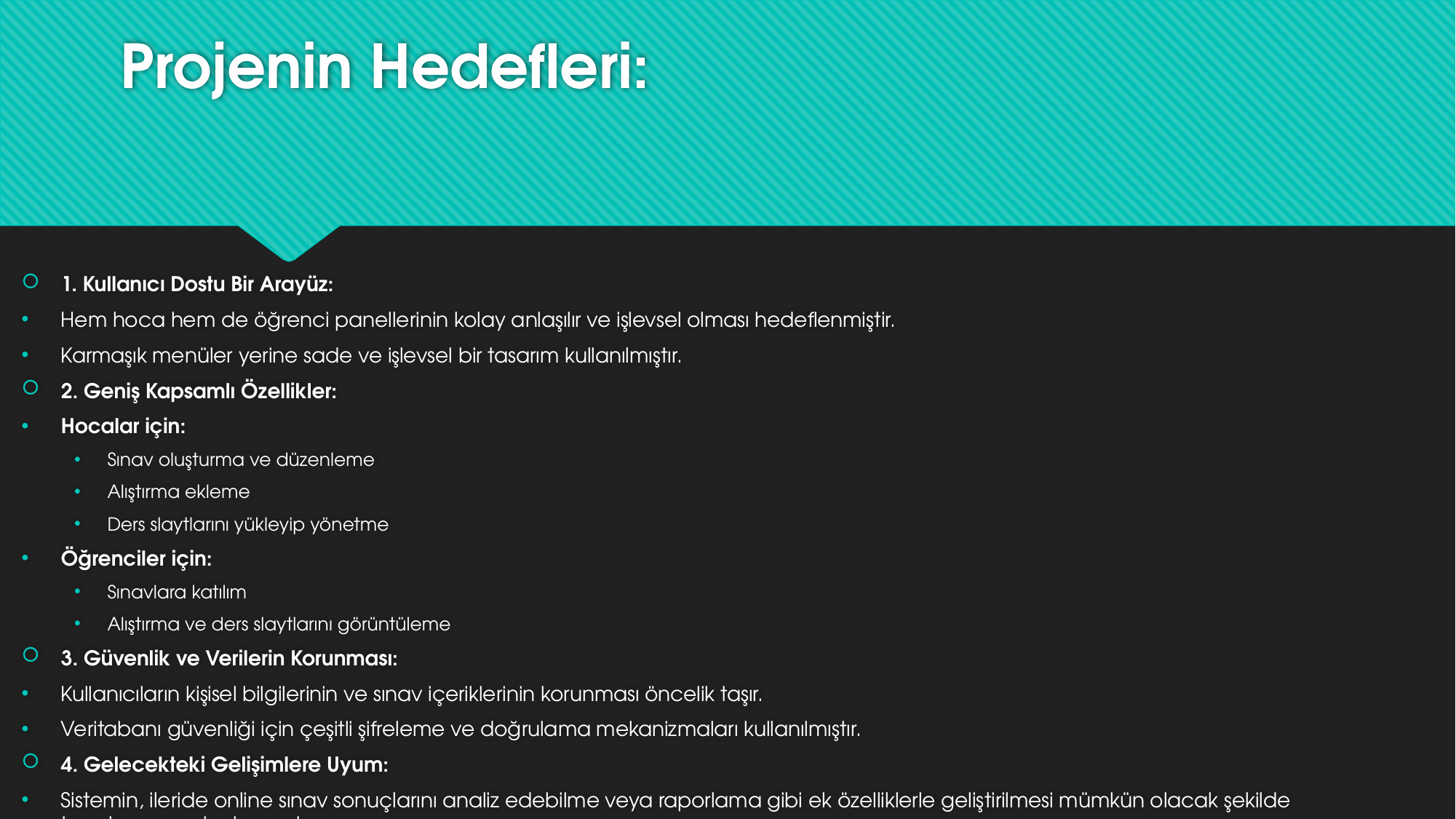

# Projenin Hedefleri:
1. Kullanıcı Dostu Bir Arayüz:
Hem hoca hem de öğrenci panellerinin kolay anlaşılır ve işlevsel olması hedeflenmiştir.
Karmaşık menüler yerine sade ve işlevsel bir tasarım kullanılmıştır.
2. Geniş Kapsamlı Özellikler:
Hocalar için:
Sınav oluşturma ve düzenleme
Alıştırma ekleme
Ders slaytlarını yükleyip yönetme
Öğrenciler için:
Sınavlara katılım
Alıştırma ve ders slaytlarını görüntüleme
3. Güvenlik ve Verilerin Korunması:
Kullanıcıların kişisel bilgilerinin ve sınav içeriklerinin korunması öncelik taşır.
Veritabanı güvenliği için çeşitli şifreleme ve doğrulama mekanizmaları kullanılmıştır.
4. Gelecekteki Gelişimlere Uyum:
Sistemin, ileride online sınav sonuçlarını analiz edebilme veya raporlama gibi ek özelliklerle geliştirilmesi mümkün olacak şekilde tasarlanması planlanmıştır.